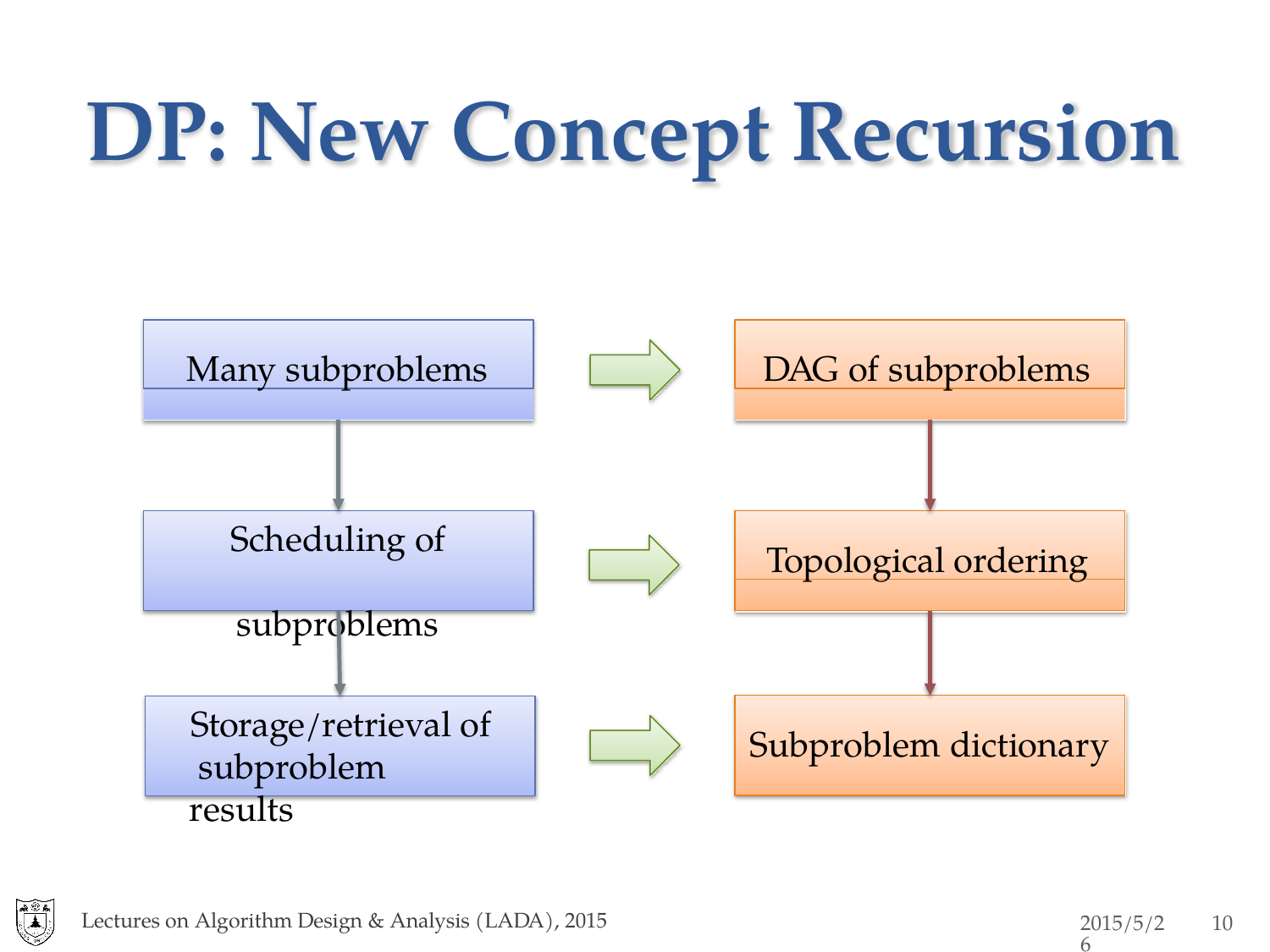

# DP: New Concept Recursion

Many subproblems

DAG of subproblems

Topological ordering
Scheduling of  subproblems

Storage/retrieval of  subproblem results

Subproblem dictionary

Lectures on Algorithm Design & Analysis (LADA), 2015
10
2015/5/26